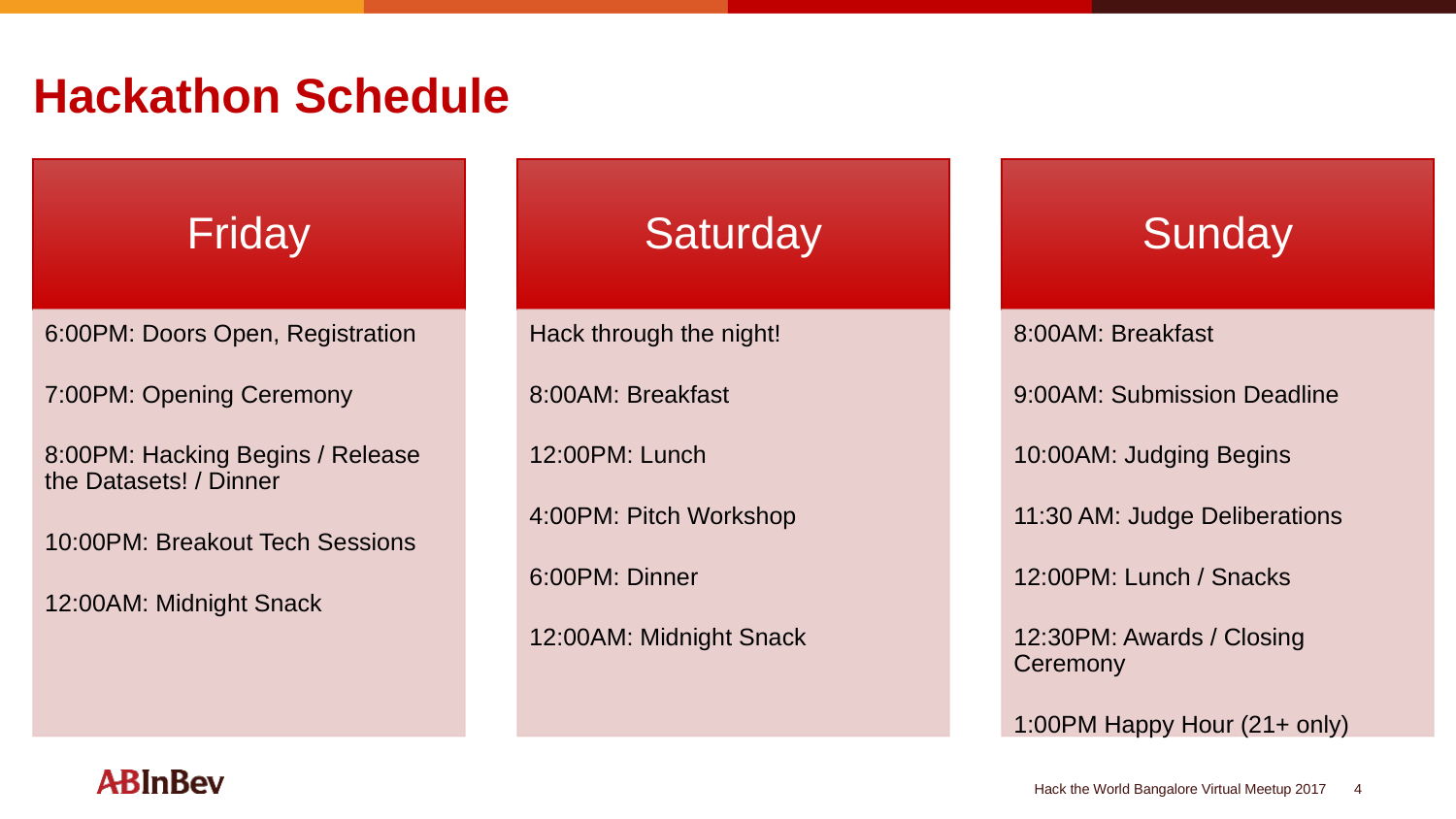

# Hackathon Schedule

Friday

Saturday

Sunday

6:00PM: Doors Open, Registration

7:00PM: Opening Ceremony

8:00PM: Hacking Begins / Release the Datasets! / Dinner

10:00PM: Breakout Tech Sessions

12:00AM: Midnight Snack

Hack through the night!

8:00AM: Breakfast

12:00PM: Lunch

4:00PM: Pitch Workshop

6:00PM: Dinner

12:00AM: Midnight Snack

8:00AM: Breakfast

9:00AM: Submission Deadline

10:00AM: Judging Begins

11:30 AM: Judge Deliberations

12:00PM: Lunch / Snacks

12:30PM: Awards / Closing Ceremony

1:00PM Happy Hour (21+ only)
Hack the World Bangalore Virtual Meetup 2017
4